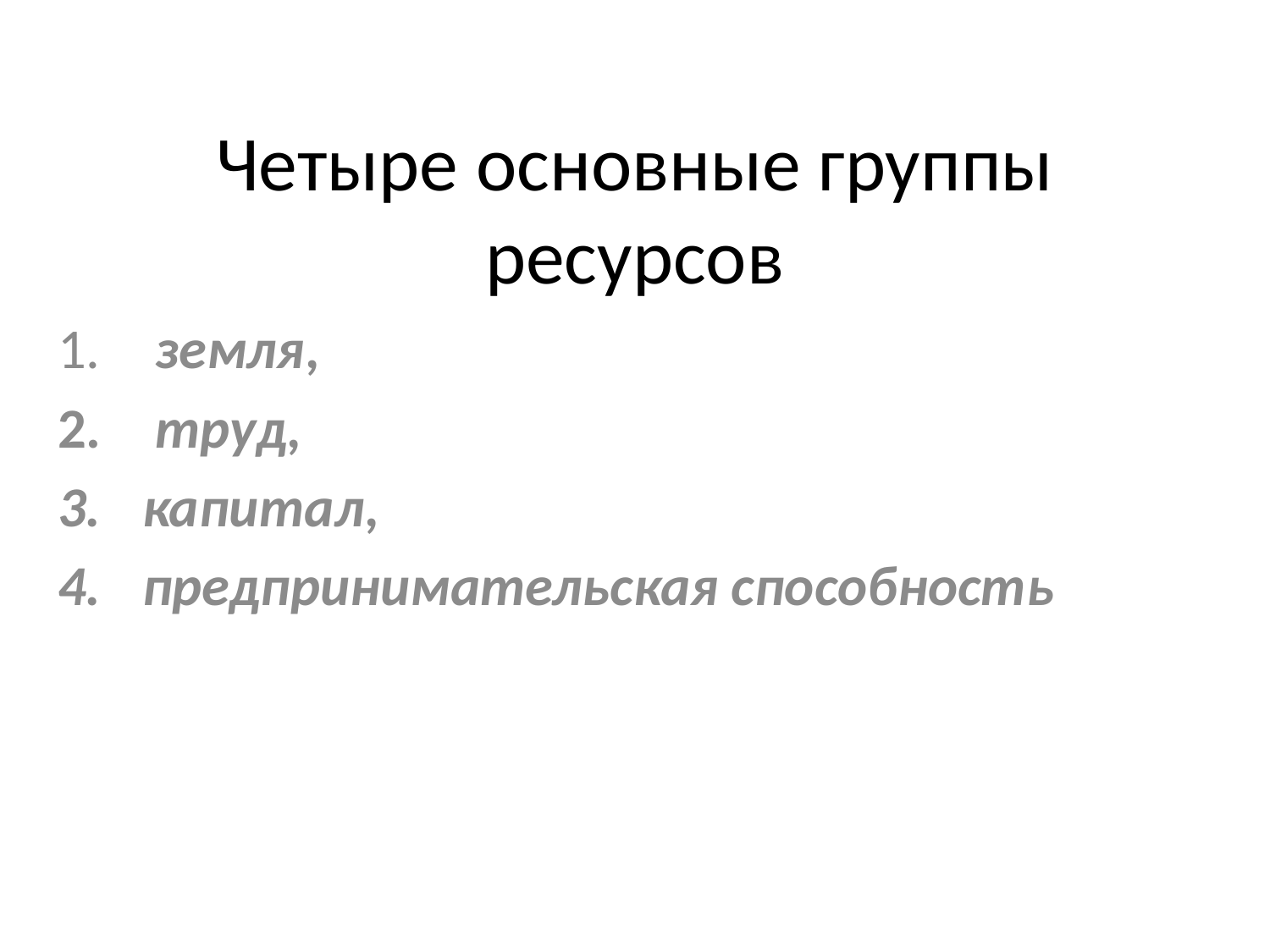

# Четыре основные группы ресурсов
 земля,
 труд,
капитал,
предпринимательская способность